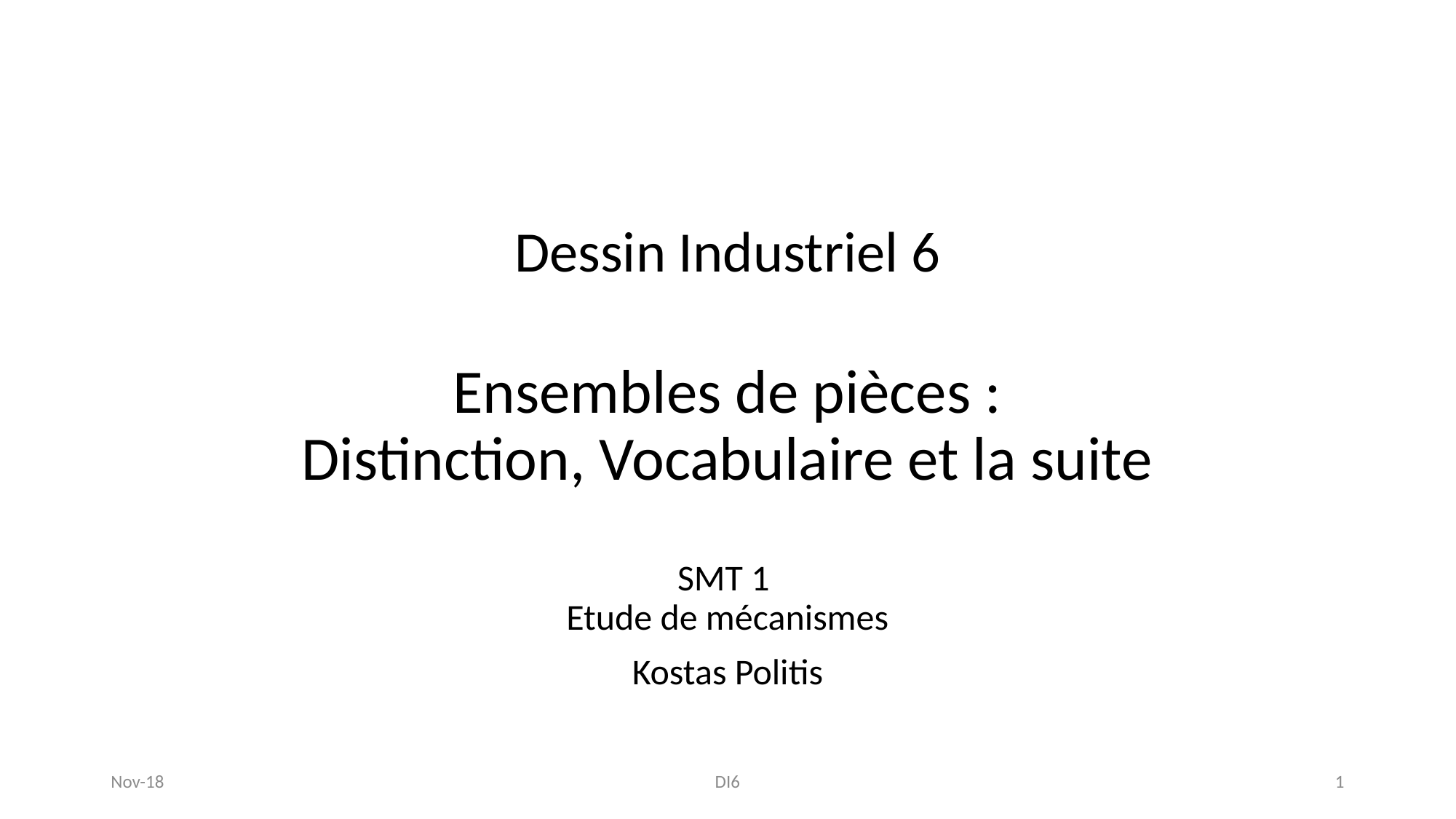

# Dessin Industriel 6 Ensembles de pièces : Distinction, Vocabulaire et la suite
SMT 1
Etude de mécanismes
Kostas Politis
1
Nov-18
DI6